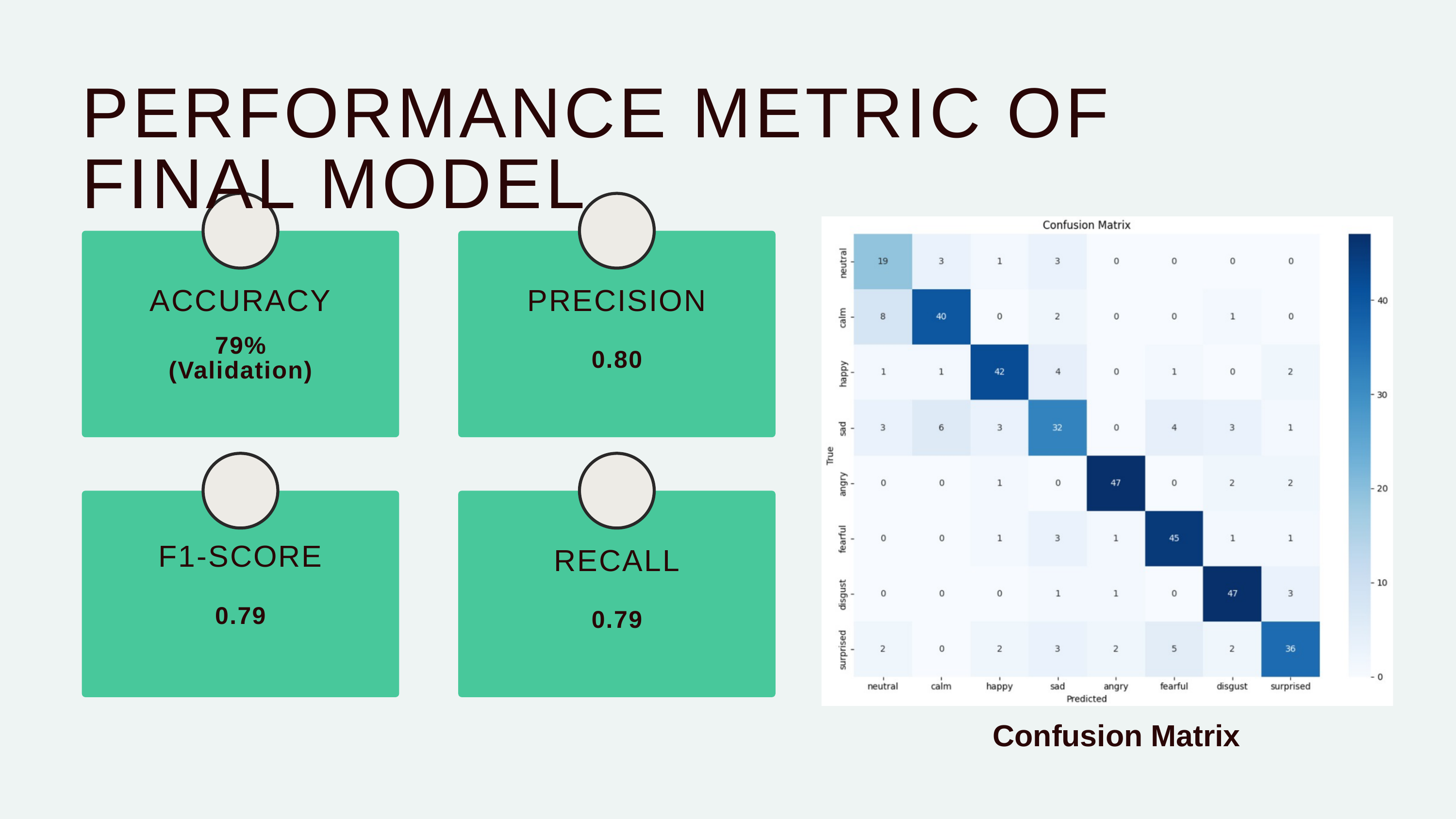

PERFORMANCE METRIC OF FINAL MODEL

ACCURACY
PRECISION
79%
(Validation)
0.80

F1-SCORE
RECALL
0.79
0.79
Confusion Matrix